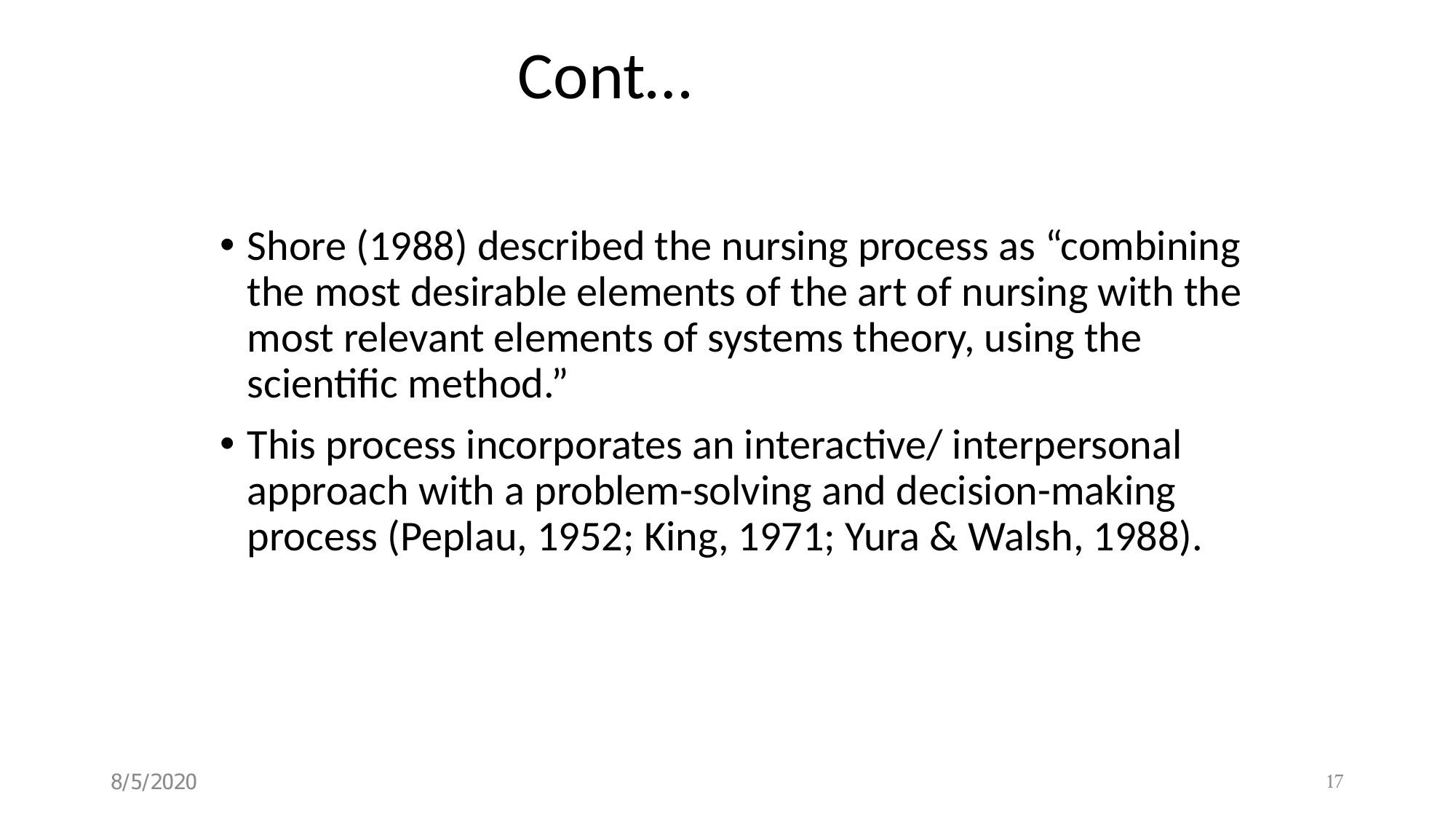

# Cont…
Shore (1988) described the nursing process as “combining the most desirable elements of the art of nursing with the most relevant elements of systems theory, using the scientific method.”
This process incorporates an interactive/ interpersonal approach with a problem-solving and decision-making process (Peplau, 1952; King, 1971; Yura & Walsh, 1988).

8/5/2020
17